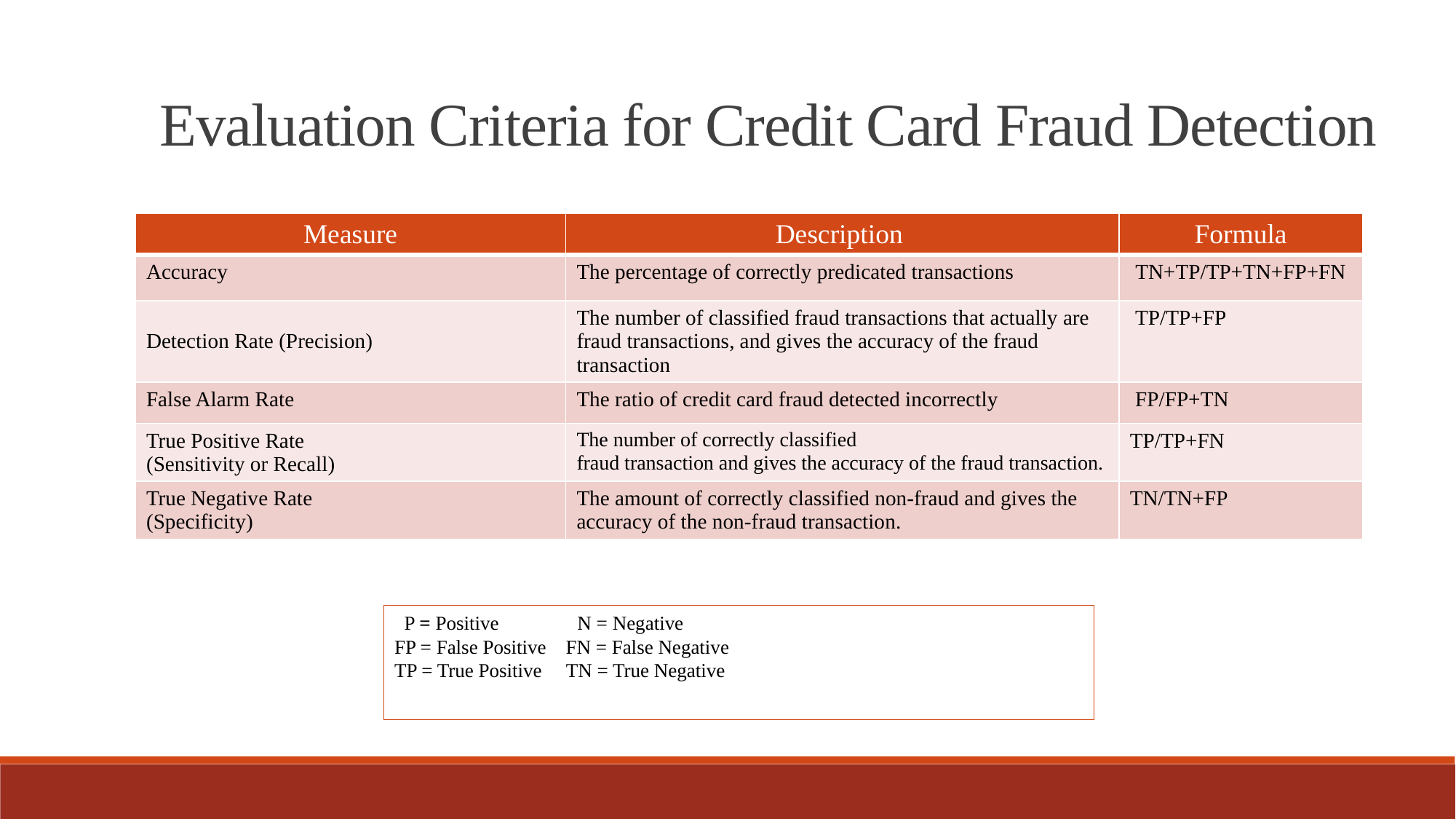

Evaluation Criteria for Credit Card Fraud Detection
| Measure | Description | Formula |
| --- | --- | --- |
| Accuracy | The percentage of correctly predicated transactions | TN+TP/TP+TN+FP+FN |
| Detection Rate (Precision) | The number of classified fraud transactions that actually are fraud transactions, and gives the accuracy of the fraud transaction | TP/TP+FP |
| False Alarm Rate | The ratio of credit card fraud detected incorrectly | FP/FP+TN |
| True Positive Rate (Sensitivity or Recall) | The number of correctly classified fraud transaction and gives the accuracy of the fraud transaction. | TP/TP+FN |
| True Negative Rate (Specificity) | The amount of correctly classified non-fraud and gives the accuracy of the non-fraud transaction. | TN/TN+FP |
  P = Positive                N = Negative
FP = False Positive    FN = False Negative
TP = True Positive     TN = True Negative